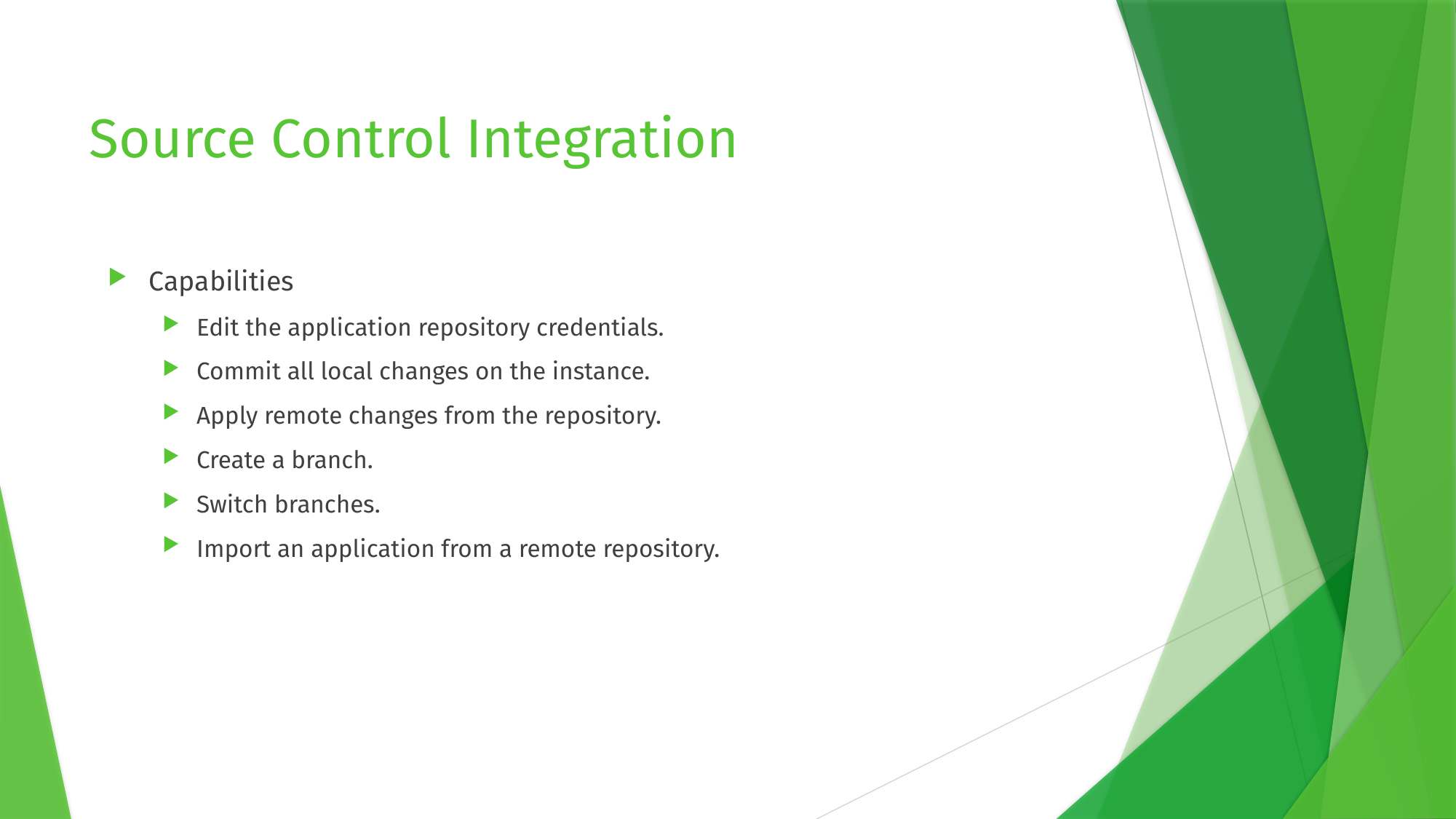

Source Control Integration
Capabilities
Edit the application repository credentials.
Commit all local changes on the instance.
Apply remote changes from the repository.
Create a branch.
Switch branches.
Import an application from a remote repository.